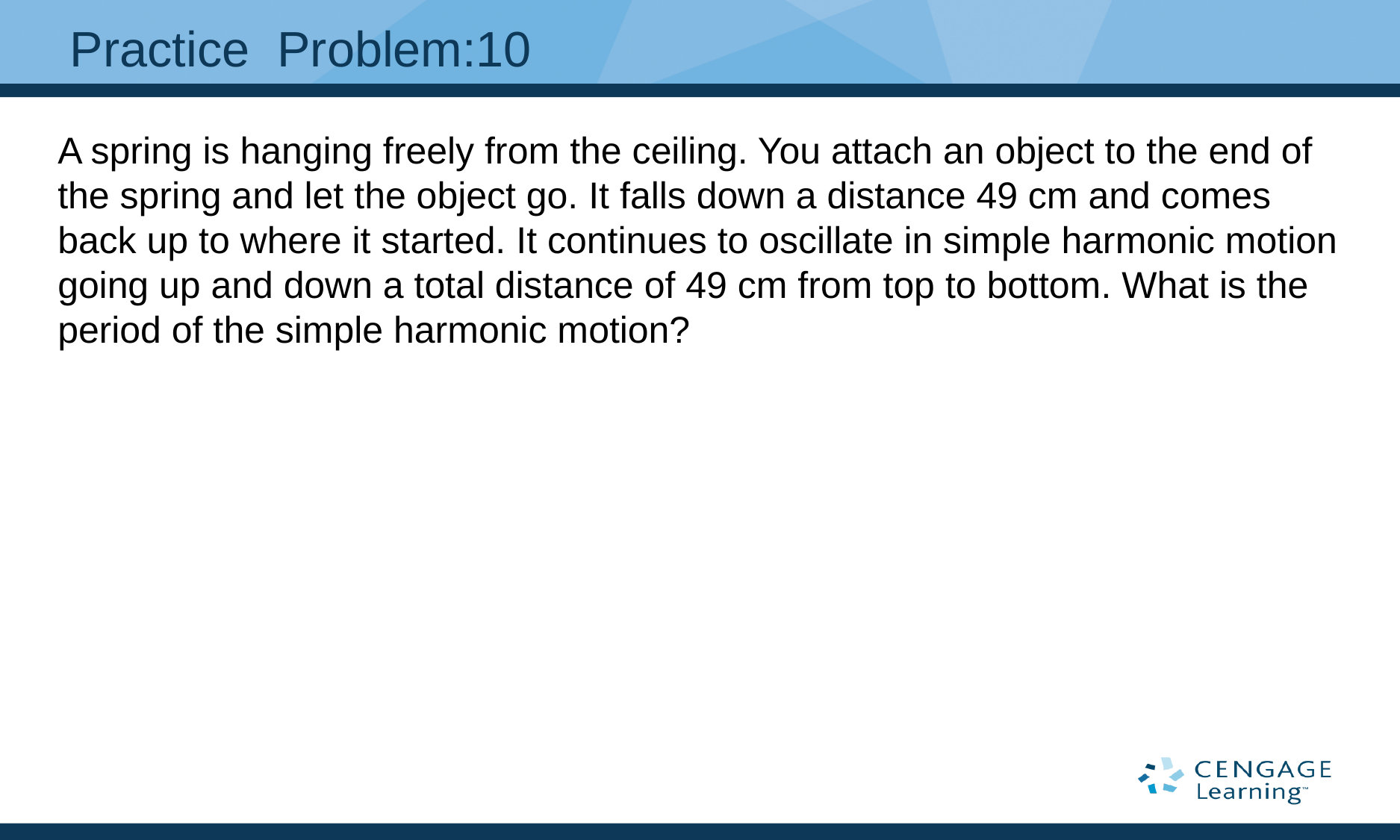

# Practice  Problem:10
A spring is hanging freely from the ceiling. You attach an object to the end of the spring and let the object go. It falls down a distance 49 cm and comes back up to where it started. It continues to oscillate in simple harmonic motion going up and down a total distance of 49 cm from top to bottom. What is the period of the simple harmonic motion?